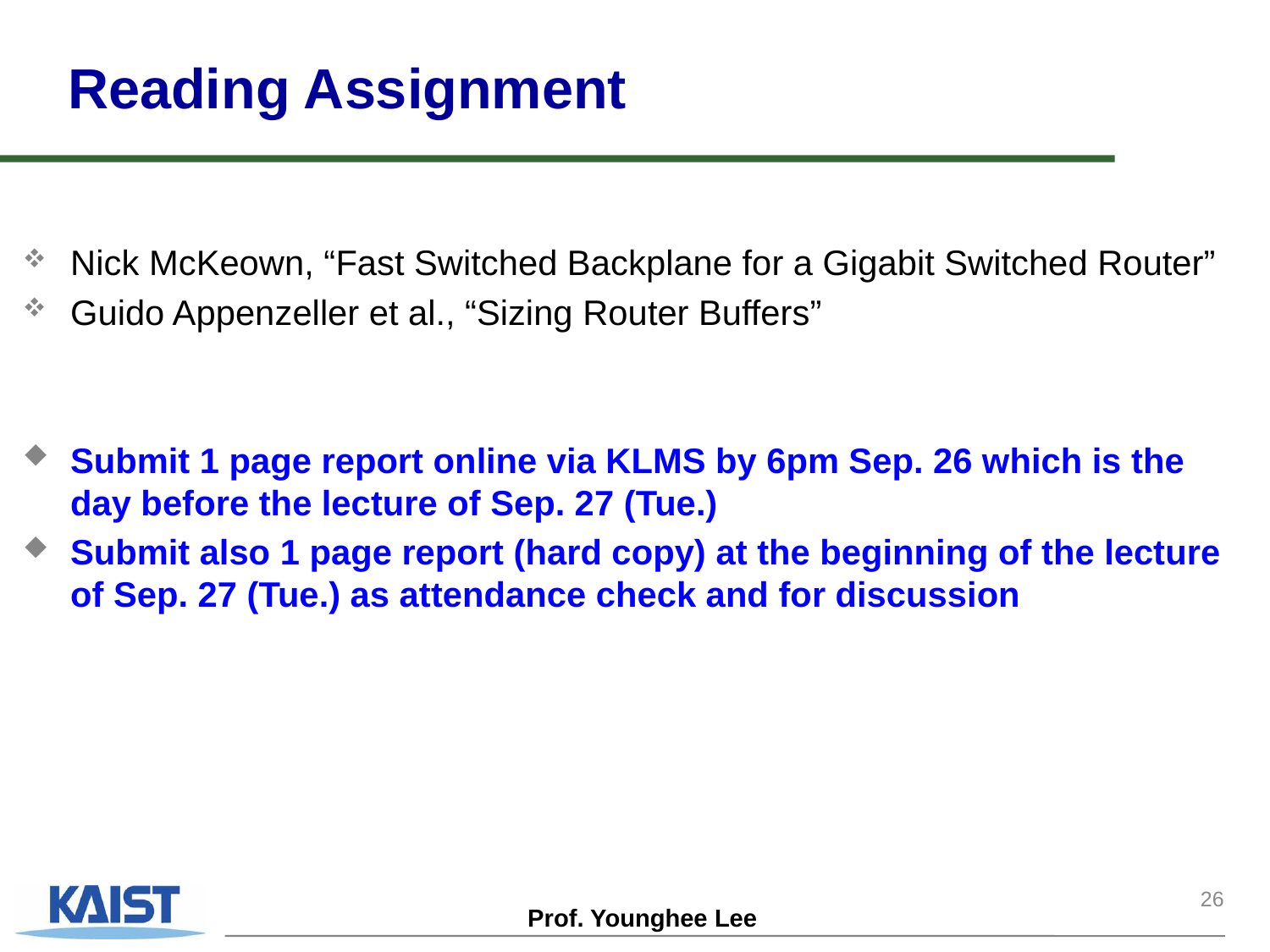

# Reading Assignment

Nick McKeown, “Fast Switched Backplane for a Gigabit Switched Router”
Guido Appenzeller et al., “Sizing Router Buffers”

Submit 1 page report online via KLMS by 6pm Sep. 26 which is the day before the lecture of Sep. 27 (Tue.)
Submit also 1 page report (hard copy) at the beginning of the lecture of Sep. 27 (Tue.) as attendance check and for discussion

26